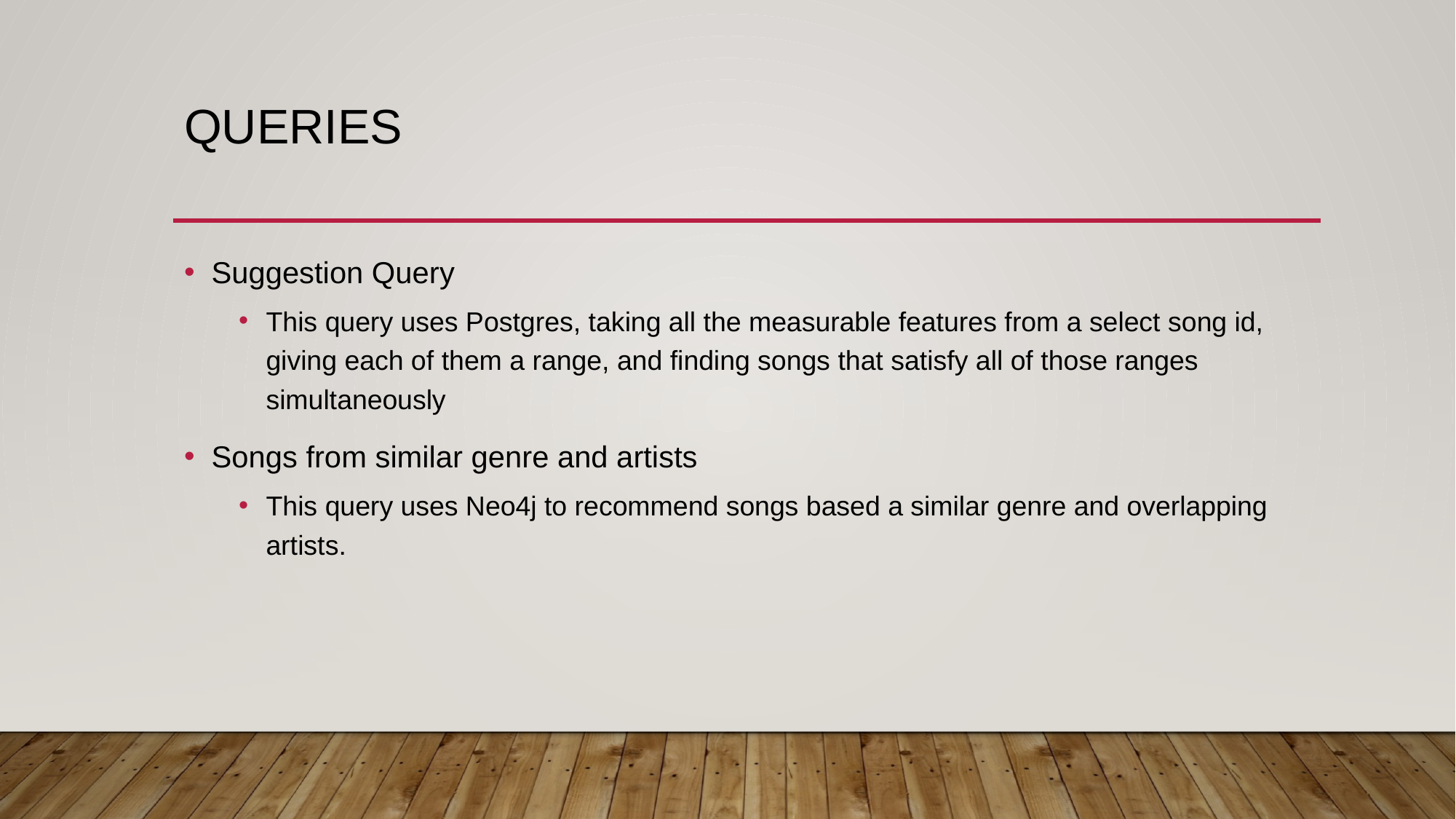

# Queries
Suggestion Query
This query uses Postgres, taking all the measurable features from a select song id, giving each of them a range, and finding songs that satisfy all of those ranges simultaneously
Songs from similar genre and artists
This query uses Neo4j to recommend songs based a similar genre and overlapping artists.